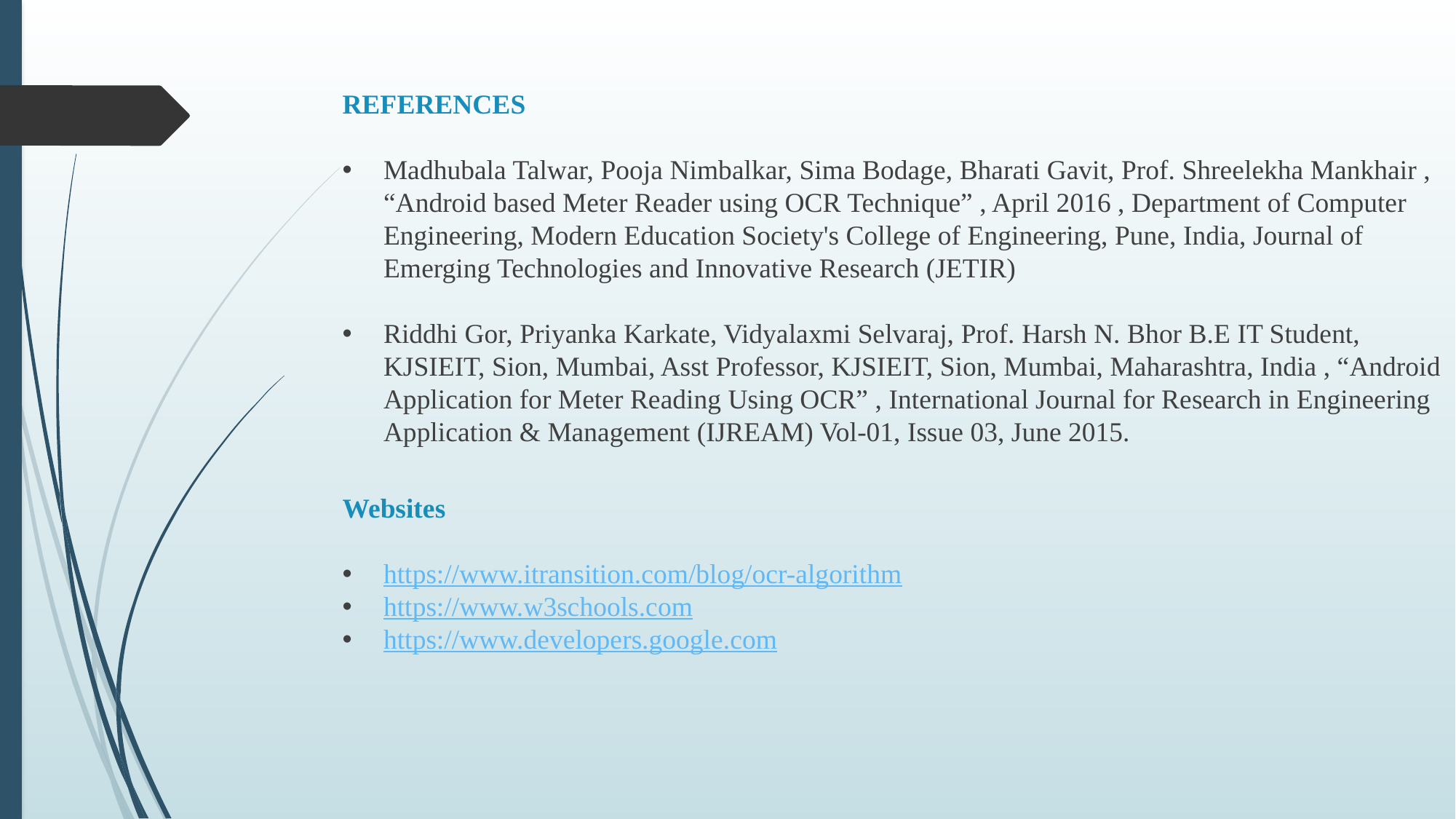

REFERENCES

Madhubala Talwar, Pooja Nimbalkar, Sima Bodage, Bharati Gavit, Prof. Shreelekha Mankhair , “Android based Meter Reader using OCR Technique” , April 2016 , Department of Computer Engineering, Modern Education Society's College of Engineering, Pune, India, Journal of Emerging Technologies and Innovative Research (JETIR)

Riddhi Gor, Priyanka Karkate, Vidyalaxmi Selvaraj, Prof. Harsh N. Bhor B.E IT Student, KJSIEIT, Sion, Mumbai, Asst Professor, KJSIEIT, Sion, Mumbai, Maharashtra, India , “Android Application for Meter Reading Using OCR” , International Journal for Research in Engineering Application & Management (IJREAM) Vol-01, Issue 03, June 2015.

Websites

https://www.itransition.com/blog/ocr-algorithm
https://www.w3schools.com
https://www.developers.google.com